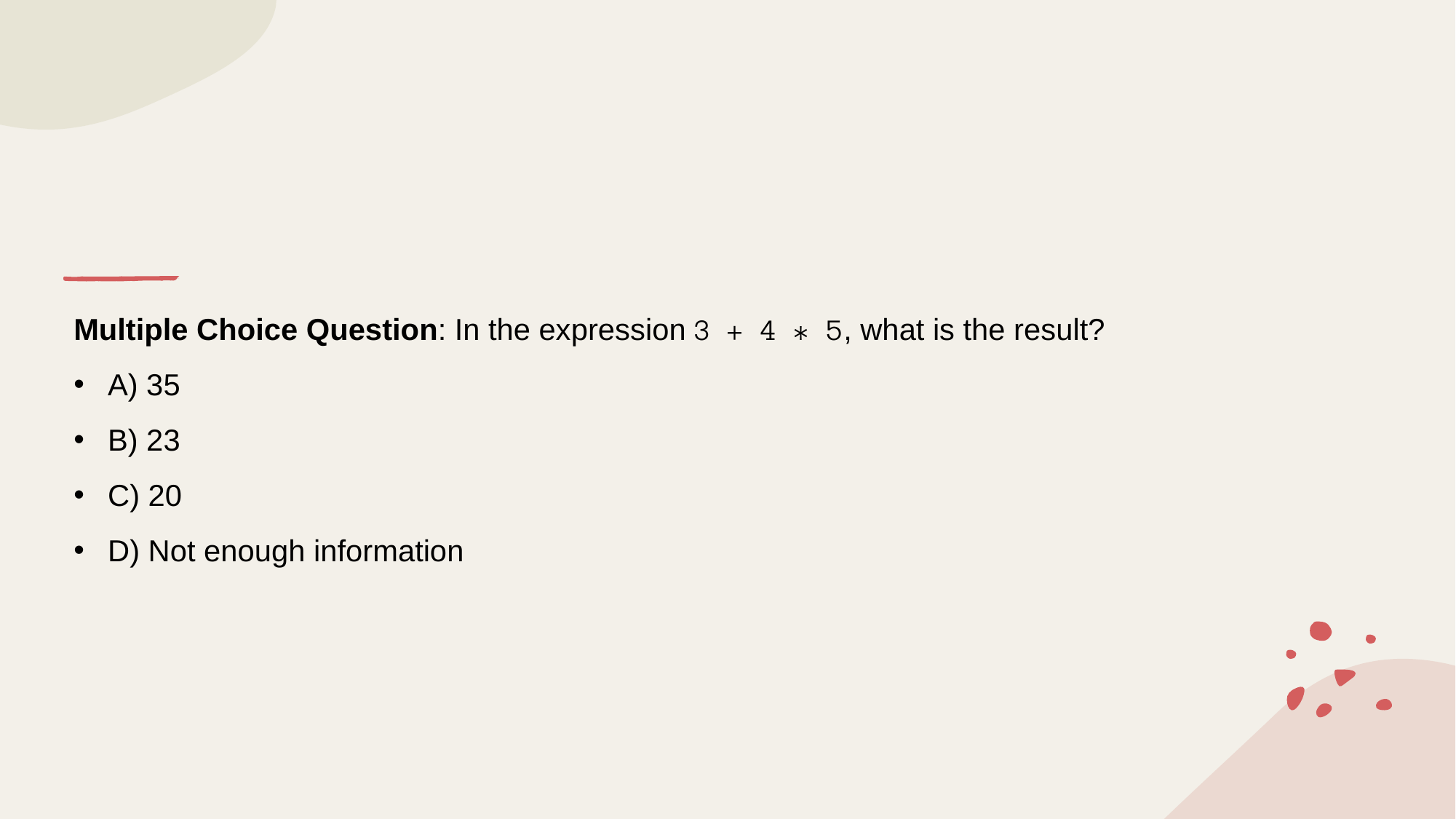

#
Multiple Choice Question: In the expression 3 + 4 * 5, what is the result?
A) 35
B) 23
C) 20
D) Not enough information